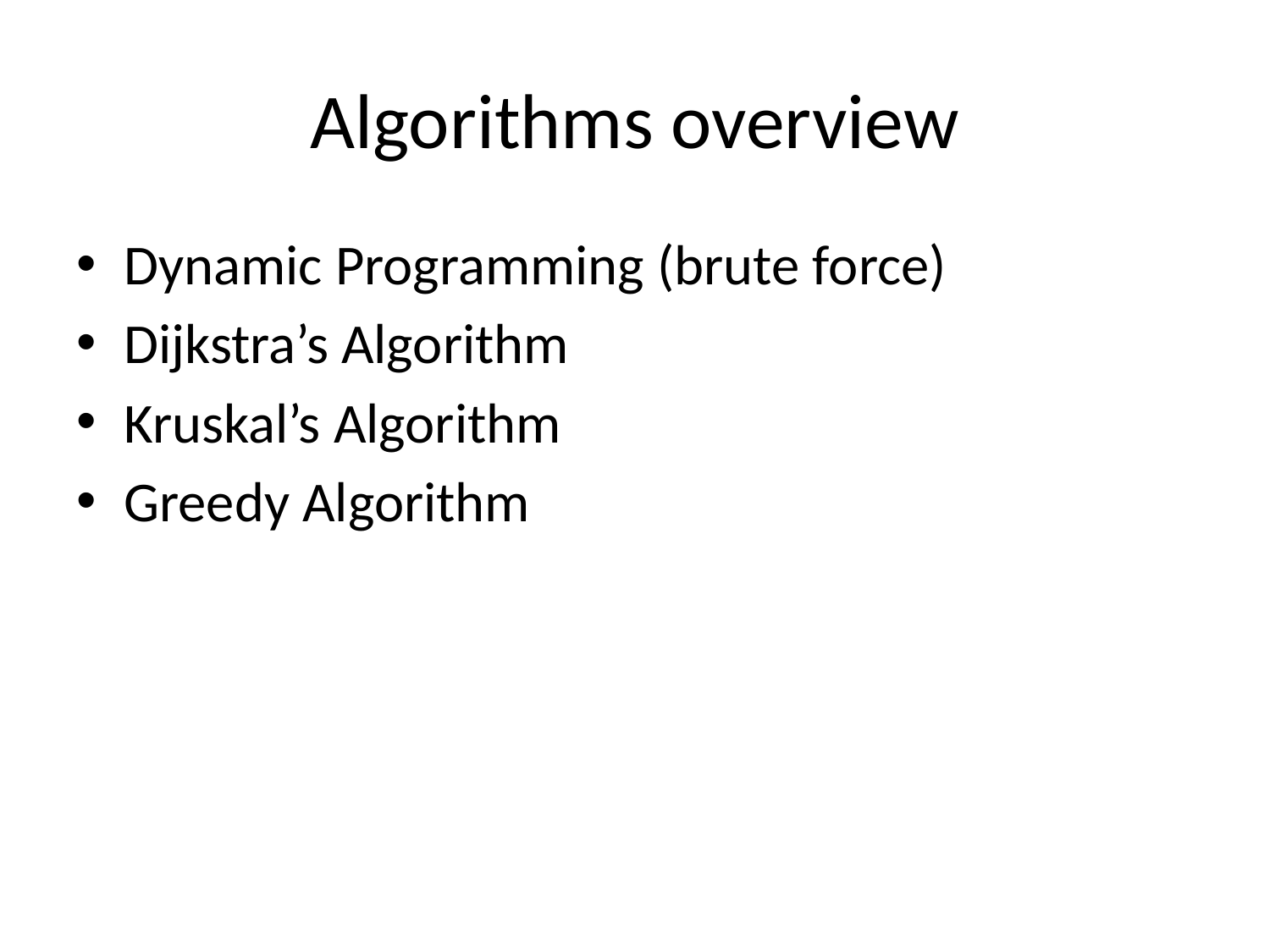

# Algorithms overview
Dynamic Programming (brute force)
Dijkstra’s Algorithm
Kruskal’s Algorithm
Greedy Algorithm